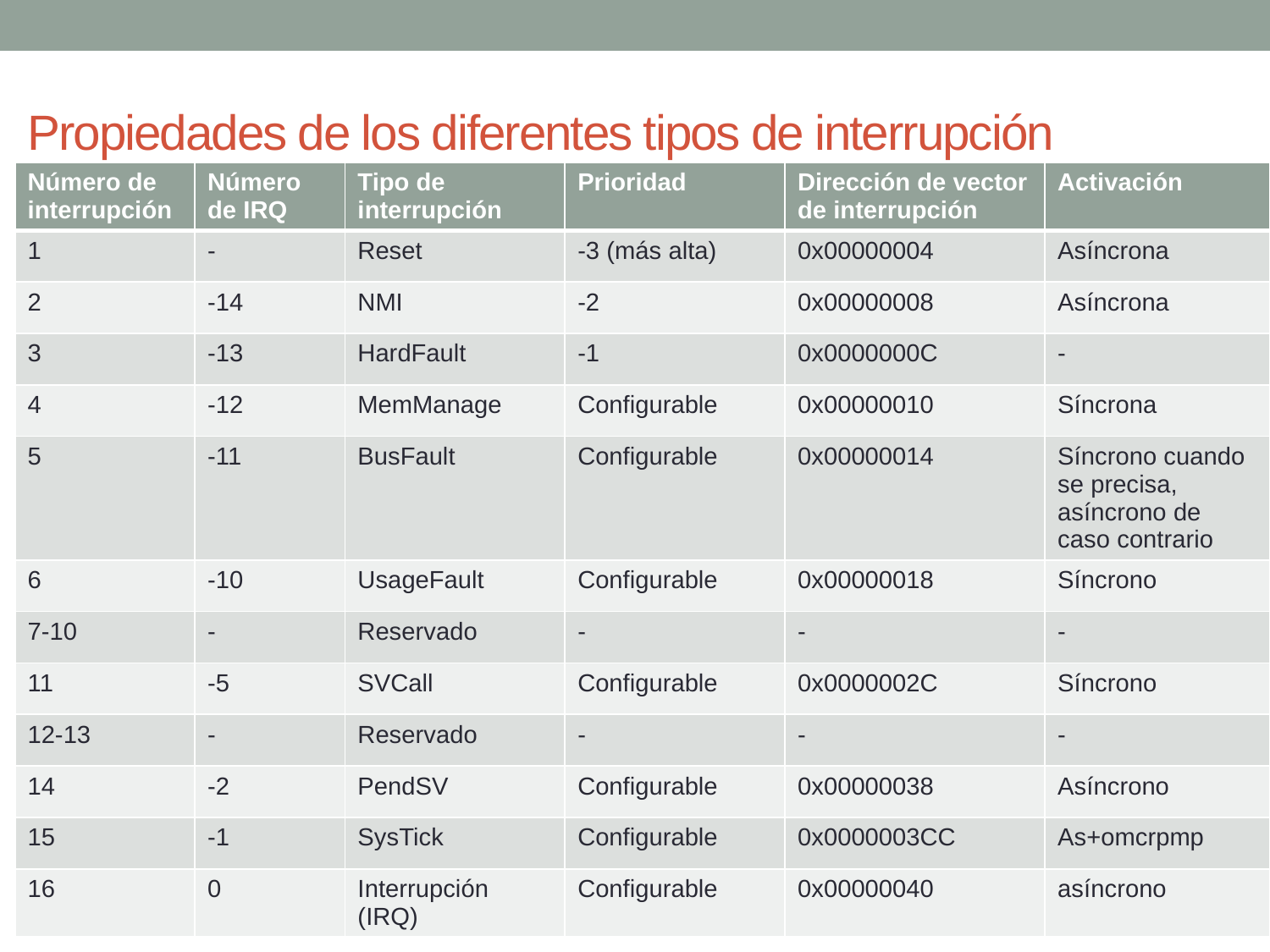

# Propiedades de los diferentes tipos de interrupción
| Número de interrupción | Número de IRQ | Tipo de interrupción | Prioridad | Dirección de vector de interrupción | Activación |
| --- | --- | --- | --- | --- | --- |
| 1 | - | Reset | -3 (más alta) | 0x00000004 | Asíncrona |
| 2 | -14 | NMI | -2 | 0x00000008 | Asíncrona |
| 3 | -13 | HardFault | -1 | 0x0000000C | - |
| 4 | -12 | MemManage | Configurable | 0x00000010 | Síncrona |
| 5 | -11 | BusFault | Configurable | 0x00000014 | Síncrono cuando se precisa, asíncrono de caso contrario |
| 6 | -10 | UsageFault | Configurable | 0x00000018 | Síncrono |
| 7-10 | - | Reservado | - | - | - |
| 11 | -5 | SVCall | Configurable | 0x0000002C | Síncrono |
| 12-13 | - | Reservado | - | - | - |
| 14 | -2 | PendSV | Configurable | 0x00000038 | Asíncrono |
| 15 | -1 | SysTick | Configurable | 0x0000003CC | As+omcrpmp |
| 16 | 0 | Interrupción (IRQ) | Configurable | 0x00000040 | asíncrono |